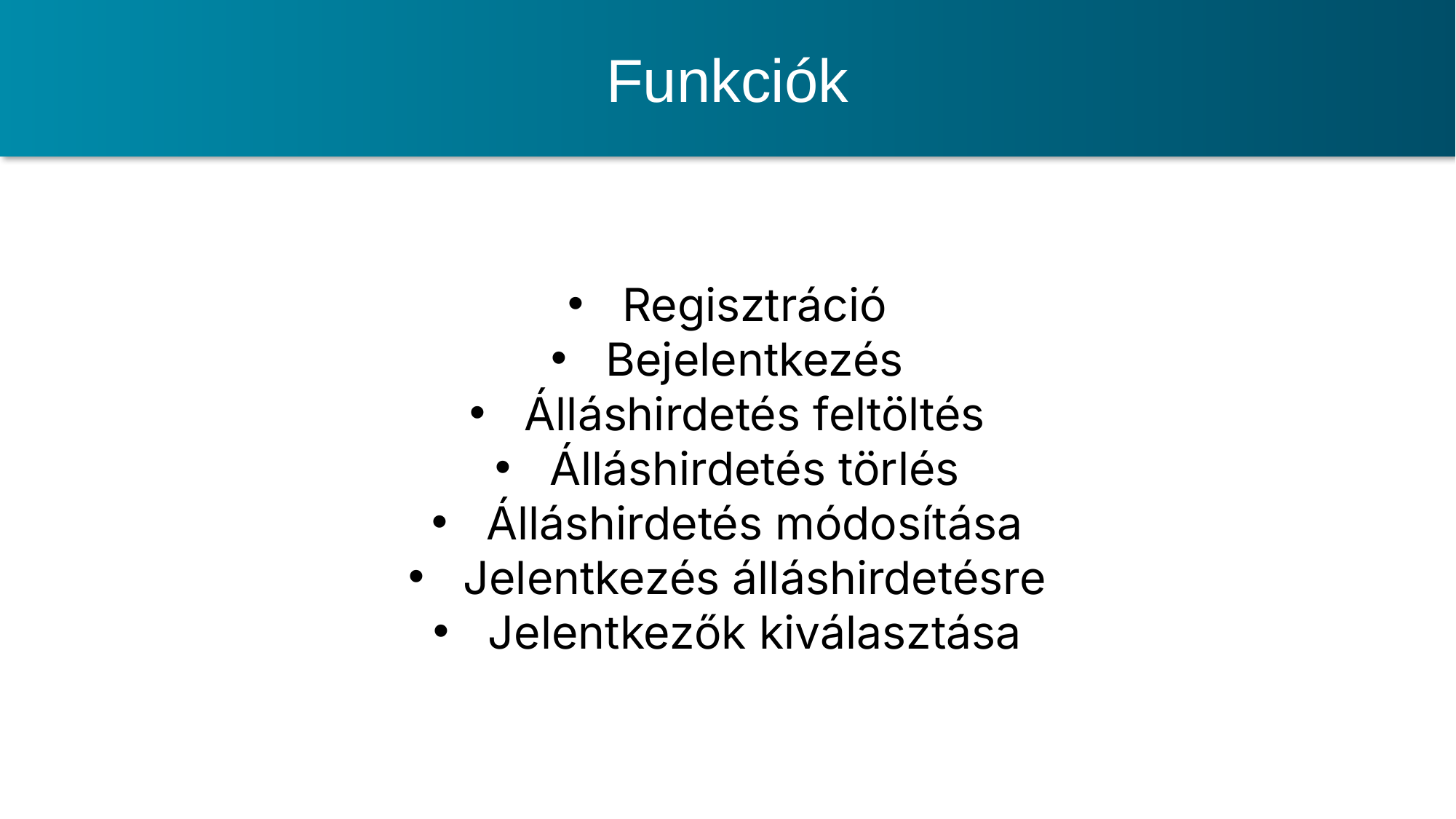

Funkciók
Regisztráció
Bejelentkezés
Álláshirdetés feltöltés
Álláshirdetés törlés
Álláshirdetés módosítása
Jelentkezés álláshirdetésre
Jelentkezők kiválasztása